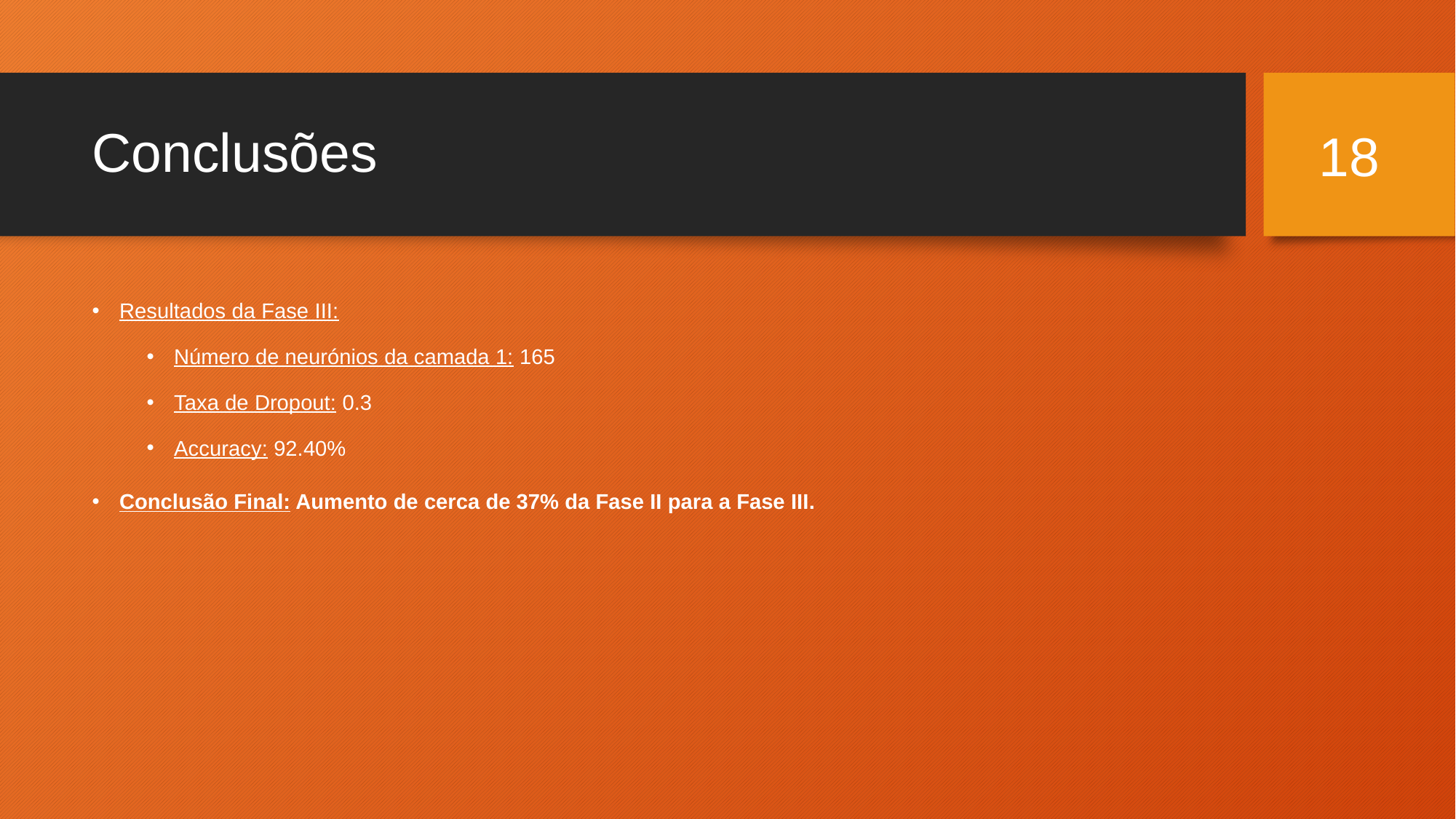

18
# Conclusões
Resultados da Fase III:
Número de neurónios da camada 1: 165
Taxa de Dropout: 0.3
Accuracy: 92.40%
Conclusão Final: Aumento de cerca de 37% da Fase II para a Fase III.